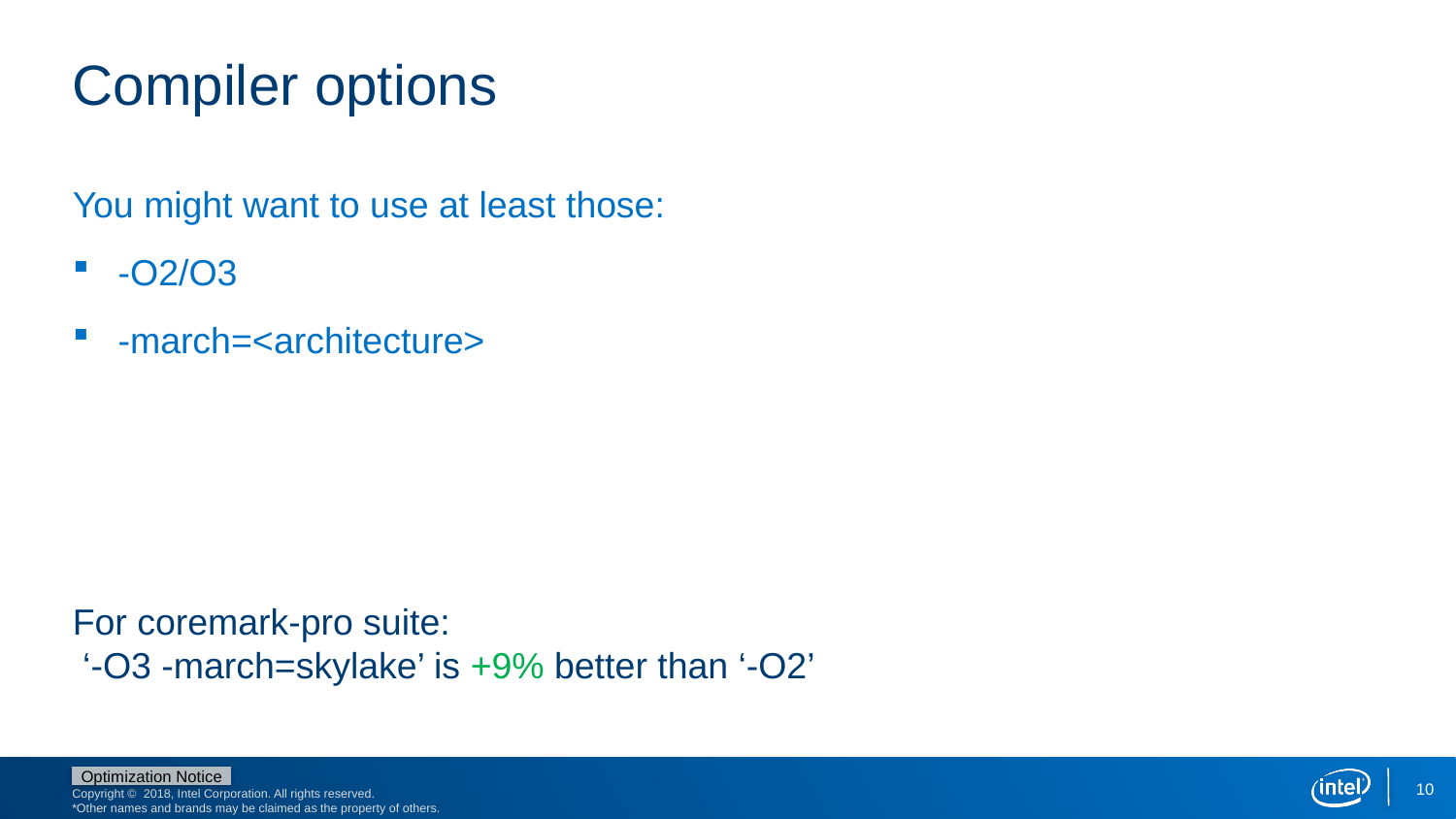

# Compiler options
You might want to use at least those:
-O2/O3
-march=<architecture>

For coremark-pro suite:
 ‘-O3 -march=skylake’ is +9% better than ‘-O2’
10